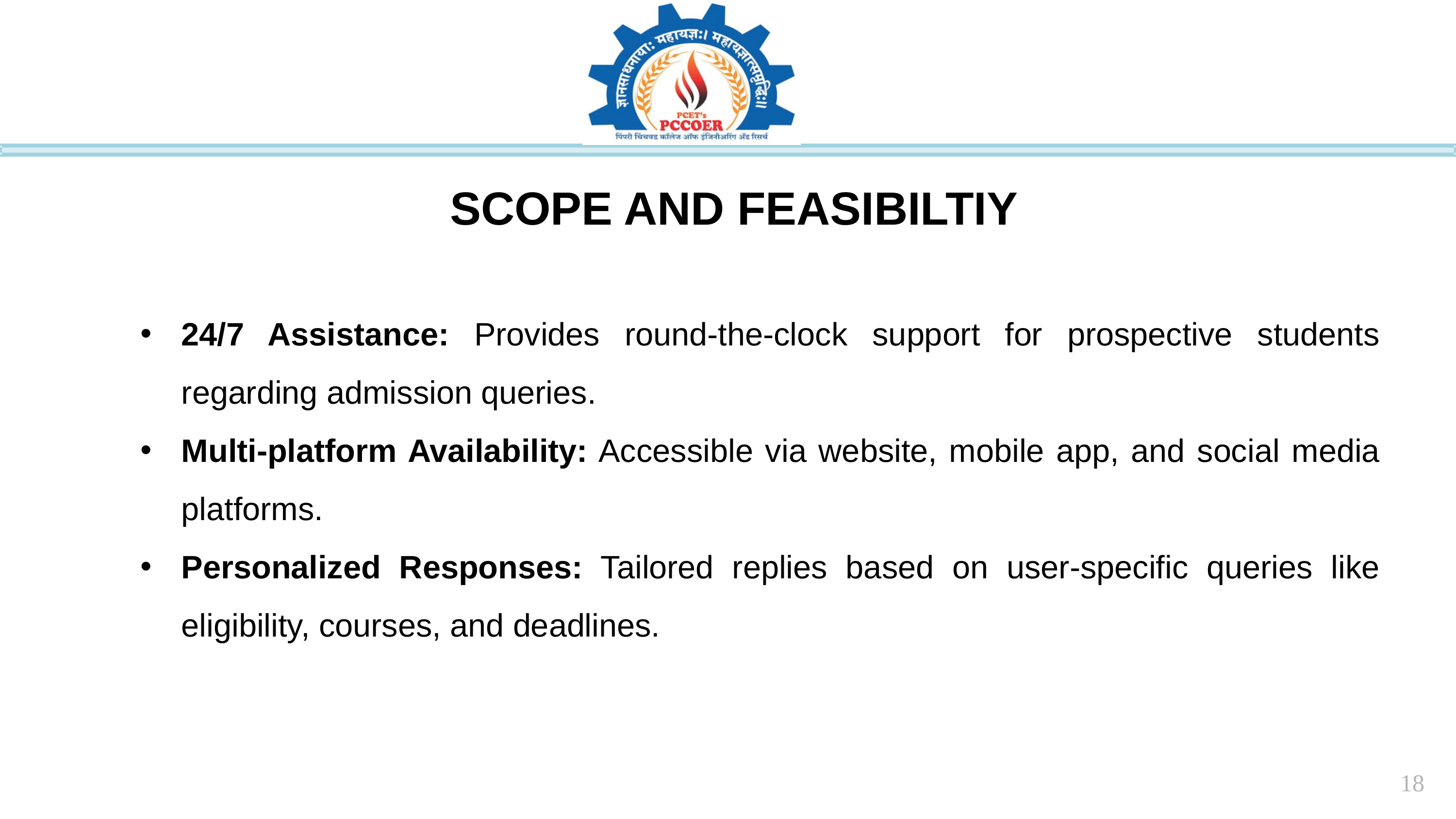

SCOPE AND FEASIBILTIY

24/7 Assistance: Provides round-the-clock support for prospective students regarding admission queries.
Multi-platform Availability: Accessible via website, mobile app, and social media platforms.
Personalized Responses: Tailored replies based on user-specific queries like eligibility, courses, and deadlines.

.
18